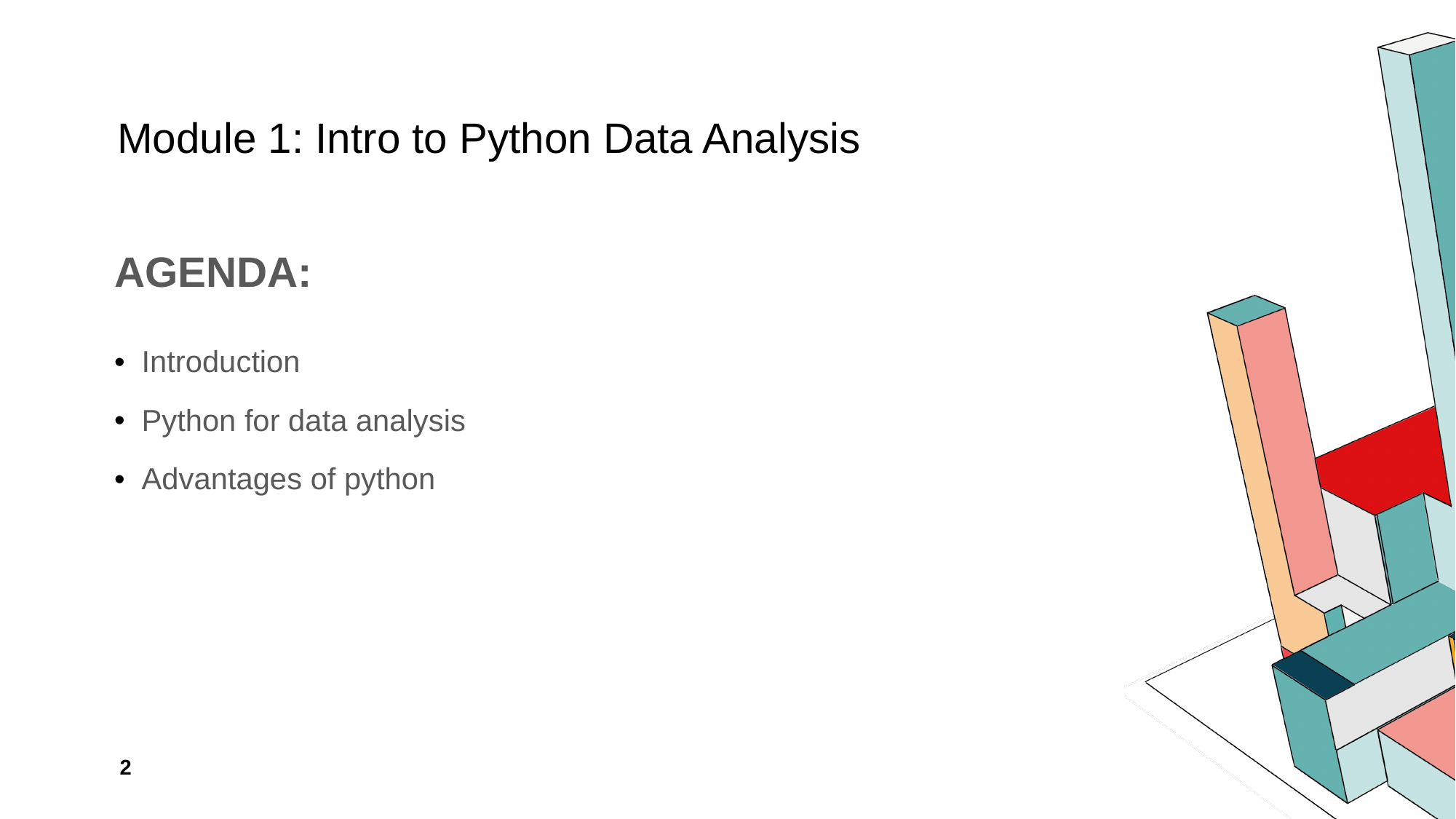

# Module 1: Intro to Python Data Analysis
AGENDA:

Introduction
Python for data analysis
Advantages of python

2